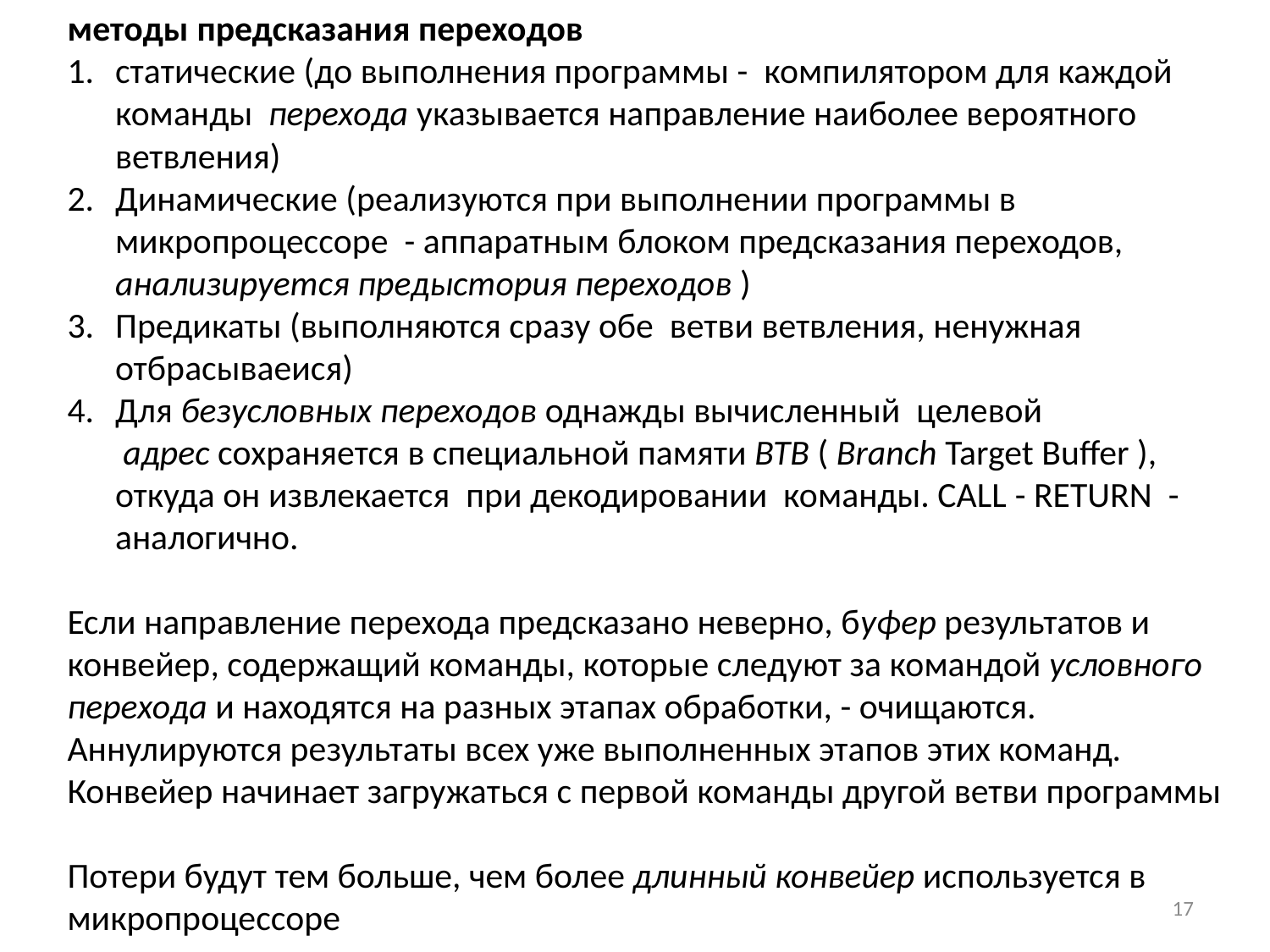

методы предсказания переходов
статические (до выполнения программы -  компилятором для каждой команды  перехода указывается направление наиболее вероятного ветвления)
Динамические (реализуются при выполнении программы в микропроцессоре  - аппаратным блоком предсказания переходов, анализируется предыстория переходов )
Предикаты (выполняются сразу обе  ветви ветвления, ненужная отбрасываеися)
Для безусловных переходов однажды вычисленный  целевой  адрес сохраняется в специальной памяти BTB ( Branch Target Buffer ), откуда он извлекается  при декодировании  команды. CALL - RETURN  - аналогично.

Если направление перехода предсказано неверно, буфер результатов и конвейер, содержащий команды, которые следуют за командой условного перехода и находятся на разных этапах обработки, - очищаются.
Аннулируются результаты всех уже выполненных этапов этих команд.
Конвейер начинает загружаться с первой команды другой ветви программы

Потери будут тем больше, чем более длинный конвейер используется в микропроцессоре

17